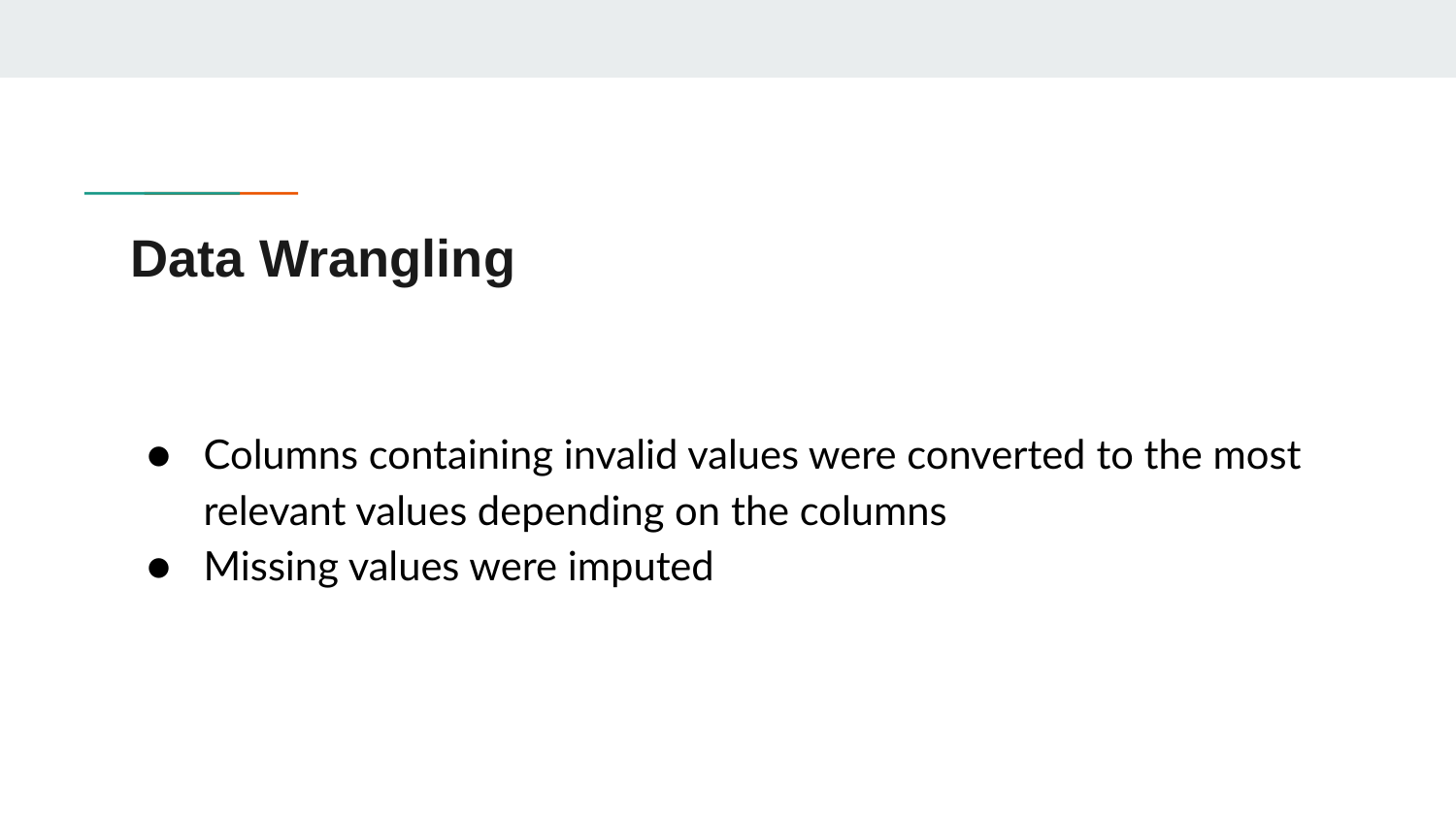

# Data Wrangling

Columns containing invalid values were converted to the most relevant values depending on the columns
Missing values were imputed